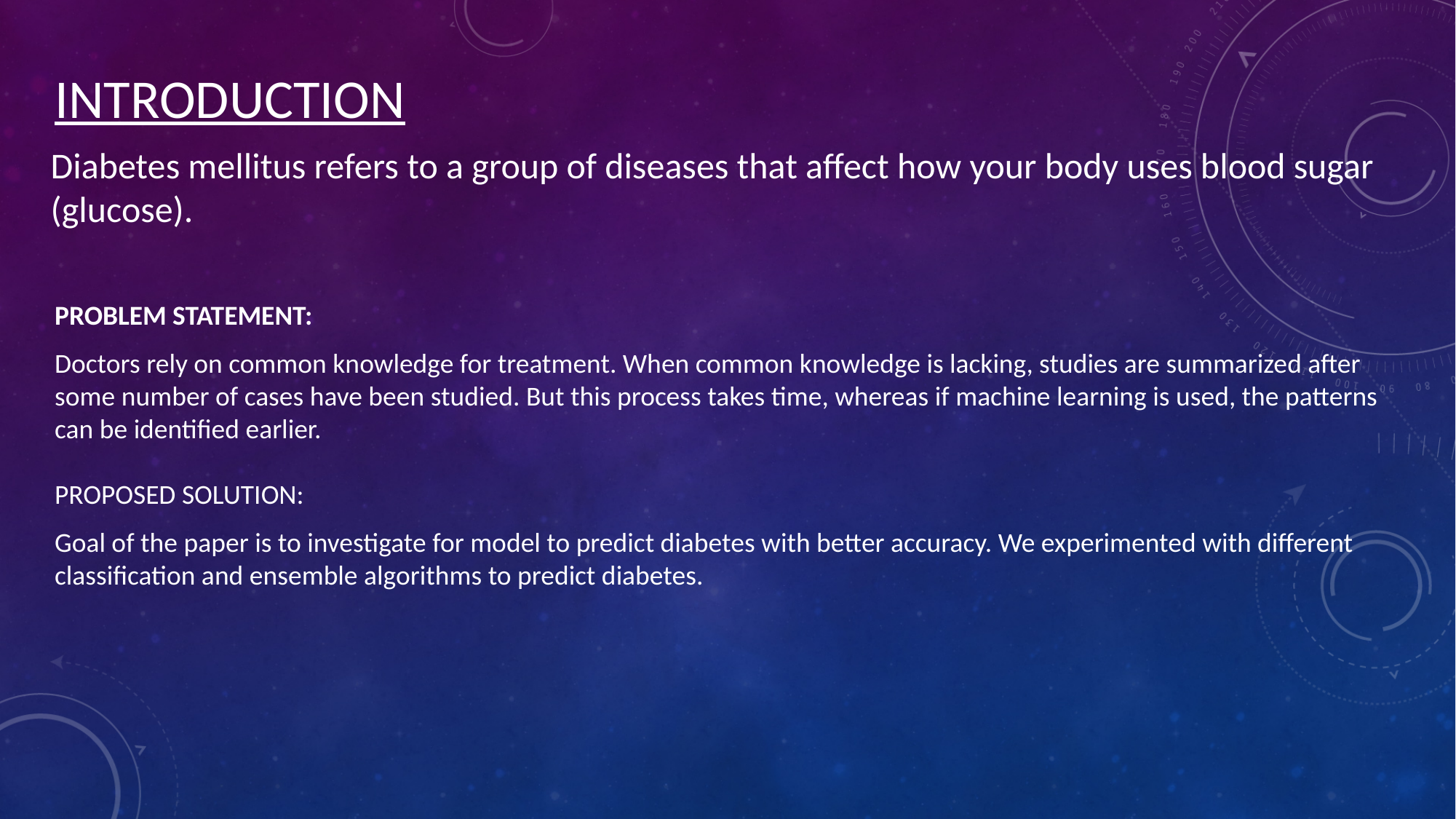

# introduction
Diabetes mellitus refers to a group of diseases that affect how your body uses blood sugar (glucose).

PROBLEM STATEMENT:
Doctors rely on common knowledge for treatment. When common knowledge is lacking, studies are summarized after some number of cases have been studied. But this process takes time, whereas if machine learning is used, the patterns can be identified earlier.
PROPOSED SOLUTION:
Goal of the paper is to investigate for model to predict diabetes with better accuracy. We experimented with different classification and ensemble algorithms to predict diabetes.